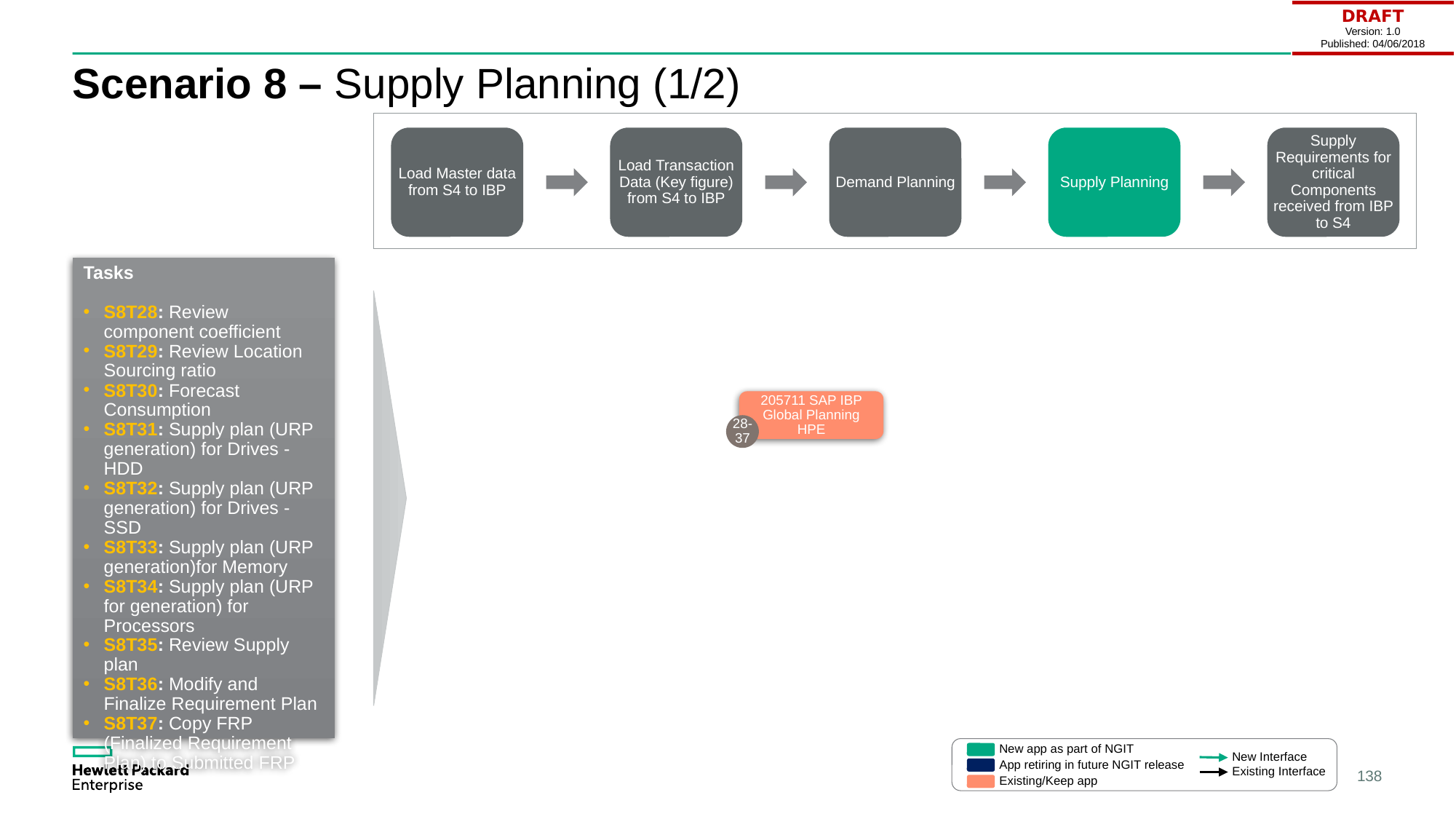

| DRAFT Version: 1.0 Published: 04/06/2018 |
| --- |
# Scenario 8 – Supply Planning (1/2)

Load Master data from S4 to IBP
Load Transaction Data (Key figure) from S4 to IBP
Demand Planning
Supply Planning
Supply Requirements for critical Components received from IBP to S4

Tasks

S8T28: Review component coefficient
S8T29: Review Location Sourcing ratio
S8T30: Forecast Consumption
S8T31: Supply plan (URP generation) for Drives - HDD
S8T32: Supply plan (URP generation) for Drives - SSD
S8T33: Supply plan (URP generation)for Memory
S8T34: Supply plan (URP for generation) for Processors
S8T35: Review Supply plan
S8T36: Modify and Finalize Requirement Plan
S8T37: Copy FRP (Finalized Requirement Plan) to Submitted FRP
205711 SAP IBP Global Planning HPE
28-37

New app as part of NGIT

New Interface
App retiring in future NGIT release

Existing Interface
Existing/Keep app

138